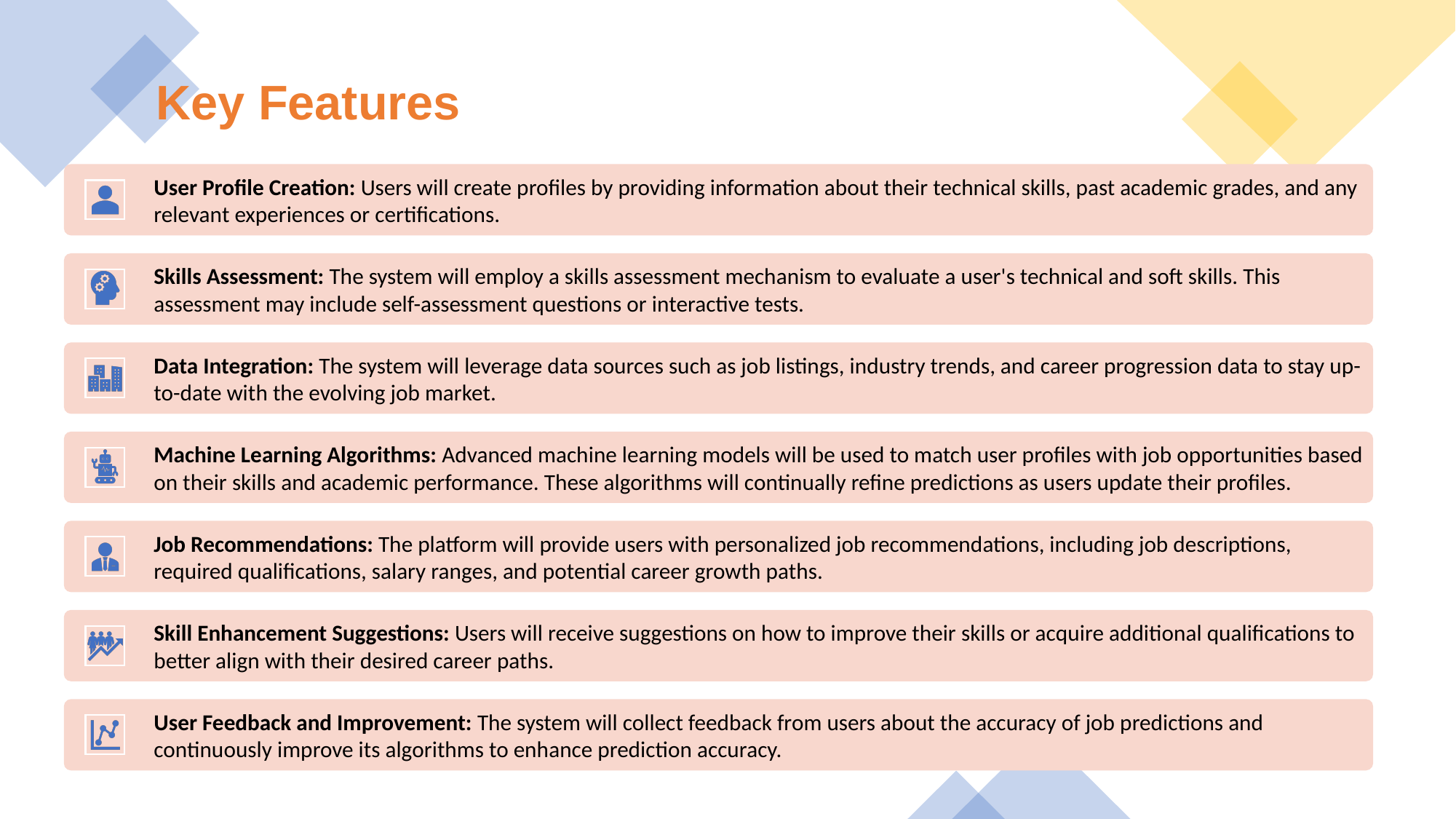

Key Features

User Profile Creation: Users will create profiles by providing information about their technical skills, past academic grades, and any relevant experiences or certifications.
Skills Assessment: The system will employ a skills assessment mechanism to evaluate a user's technical and soft skills. This assessment may include self-assessment questions or interactive tests.
Data Integration: The system will leverage data sources such as job listings, industry trends, and career progression data to stay up-to-date with the evolving job market.
Machine Learning Algorithms: Advanced machine learning models will be used to match user profiles with job opportunities based on their skills and academic performance. These algorithms will continually refine predictions as users update their profiles.
Job Recommendations: The platform will provide users with personalized job recommendations, including job descriptions, required qualifications, salary ranges, and potential career growth paths.
Skill Enhancement Suggestions: Users will receive suggestions on how to improve their skills or acquire additional qualifications to better align with their desired career paths.
User Feedback and Improvement: The system will collect feedback from users about the accuracy of job predictions and continuously improve its algorithms to enhance prediction accuracy.